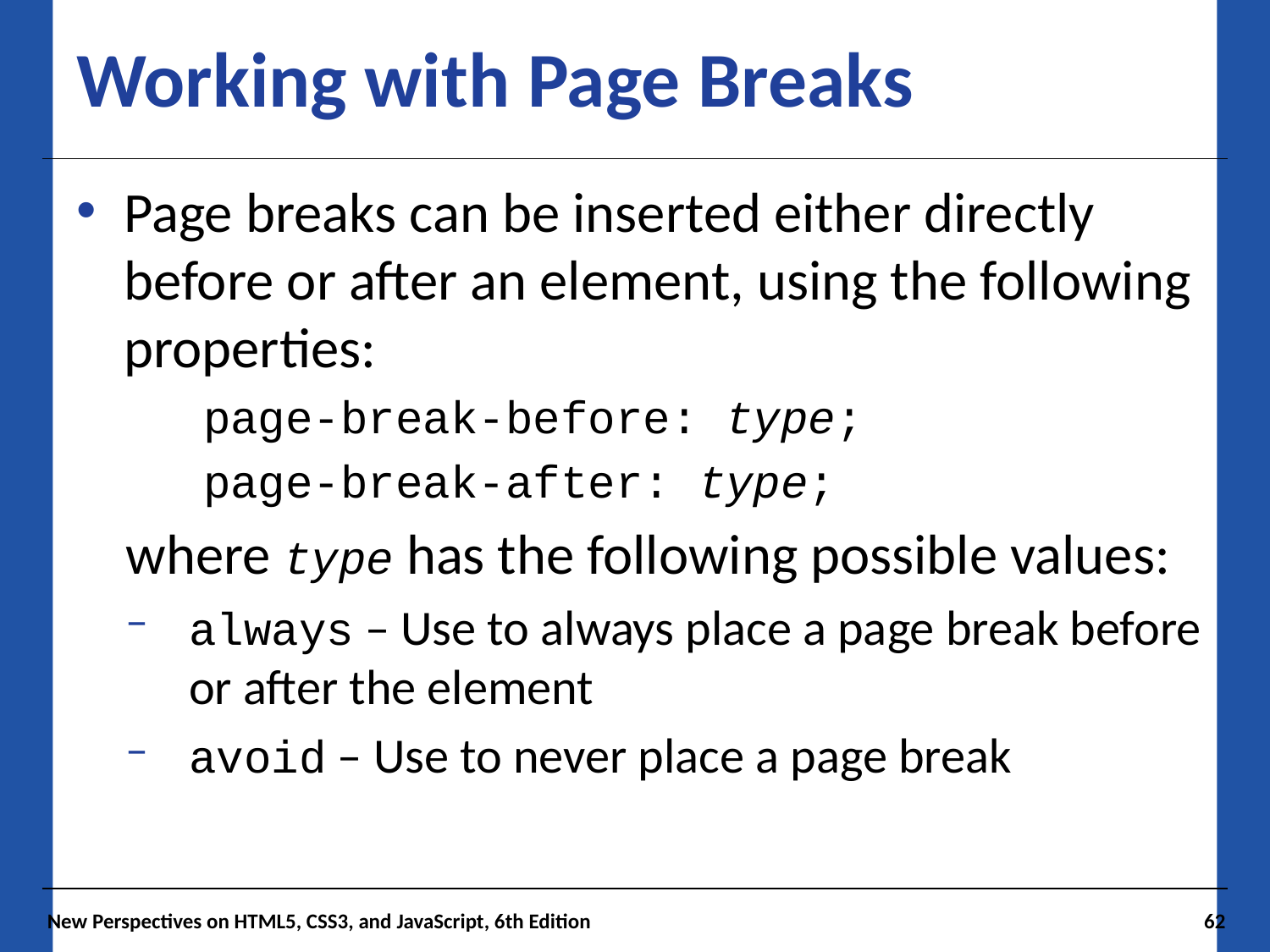

# Working with Page Breaks
Page breaks can be inserted either directly before or after an element, using the following properties:
page-break-before: type;
page-break-after: type;
where type has the following possible values:
always – Use to always place a page break before or after the element
avoid – Use to never place a page break
New Perspectives on HTML5, CSS3, and JavaScript, 6th Edition
62